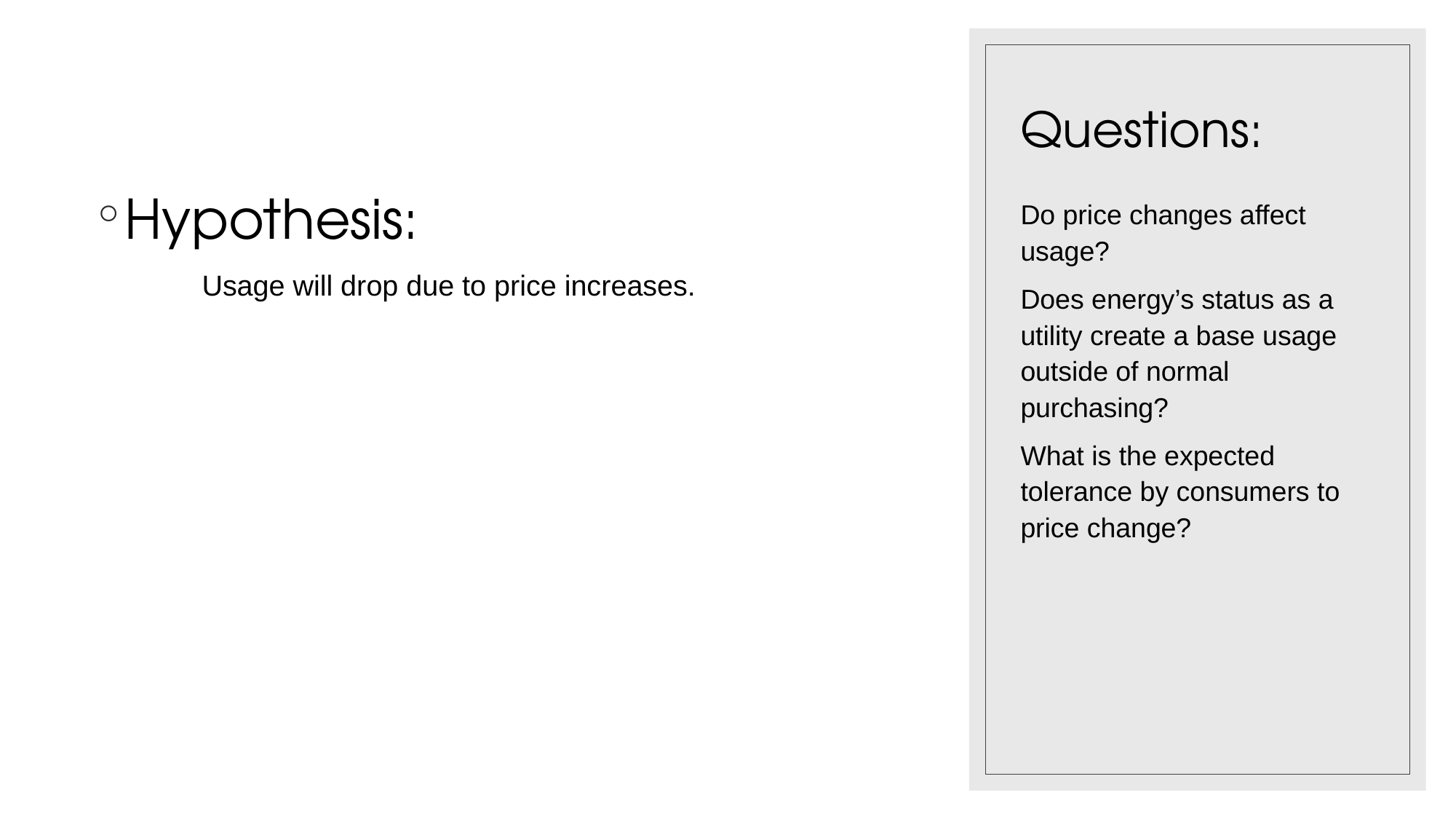

# Questions:

Hypothesis:
	Usage will drop due to price increases.
Do price changes affect usage?
Does energy’s status as a utility create a base usage outside of normal
purchasing?
What is the expected tolerance by consumers to price change?